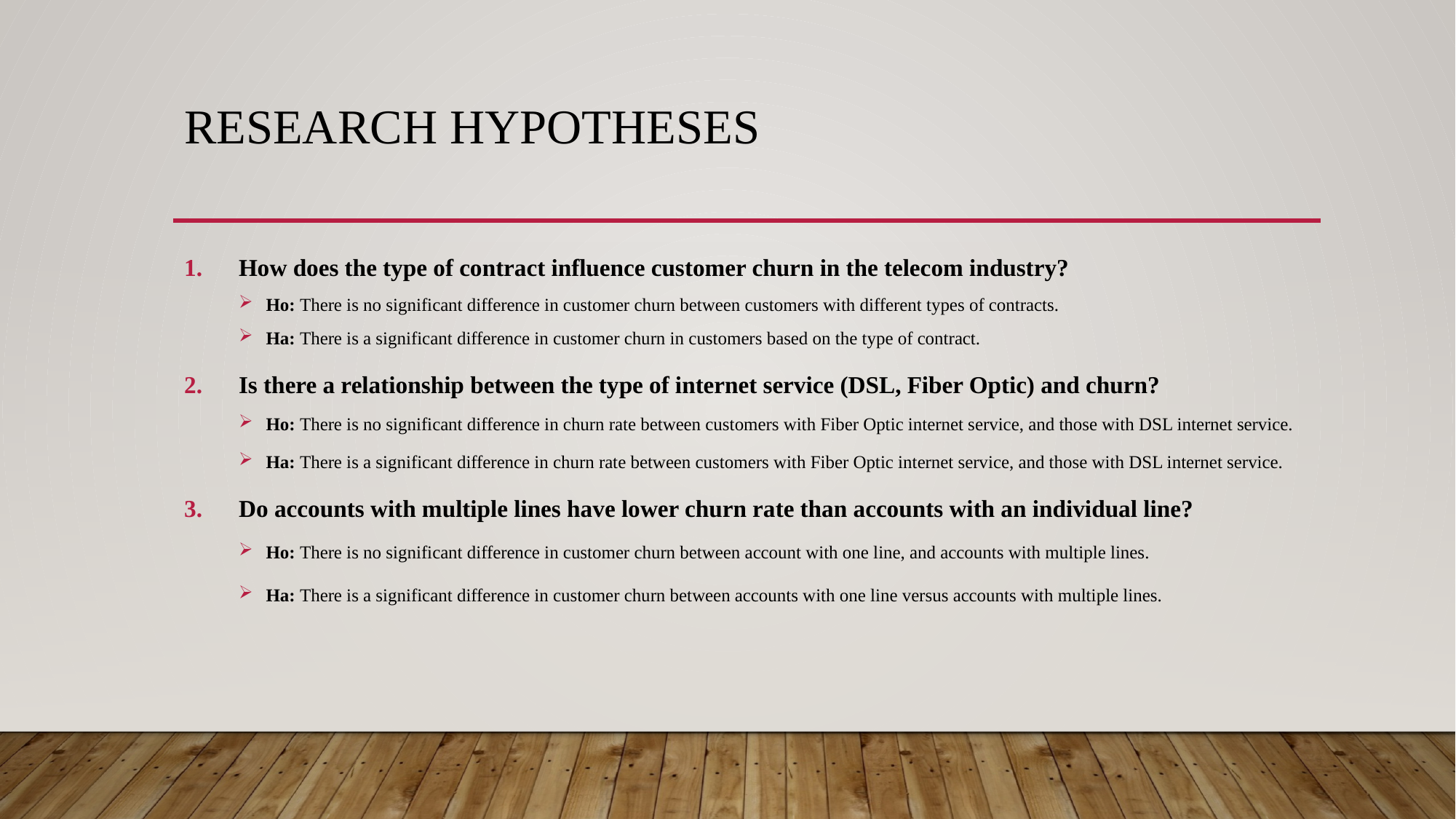

# Research hypotheses
How does the type of contract influence customer churn in the telecom industry?
Ho: There is no significant difference in customer churn between customers with different types of contracts.
Ha: There is a significant difference in customer churn in customers based on the type of contract.
Is there a relationship between the type of internet service (DSL, Fiber Optic) and churn?
Ho: There is no significant difference in churn rate between customers with Fiber Optic internet service, and those with DSL internet service.
Ha: There is a significant difference in churn rate between customers with Fiber Optic internet service, and those with DSL internet service.
Do accounts with multiple lines have lower churn rate than accounts with an individual line?
Ho: There is no significant difference in customer churn between account with one line, and accounts with multiple lines.
Ha: There is a significant difference in customer churn between accounts with one line versus accounts with multiple lines.